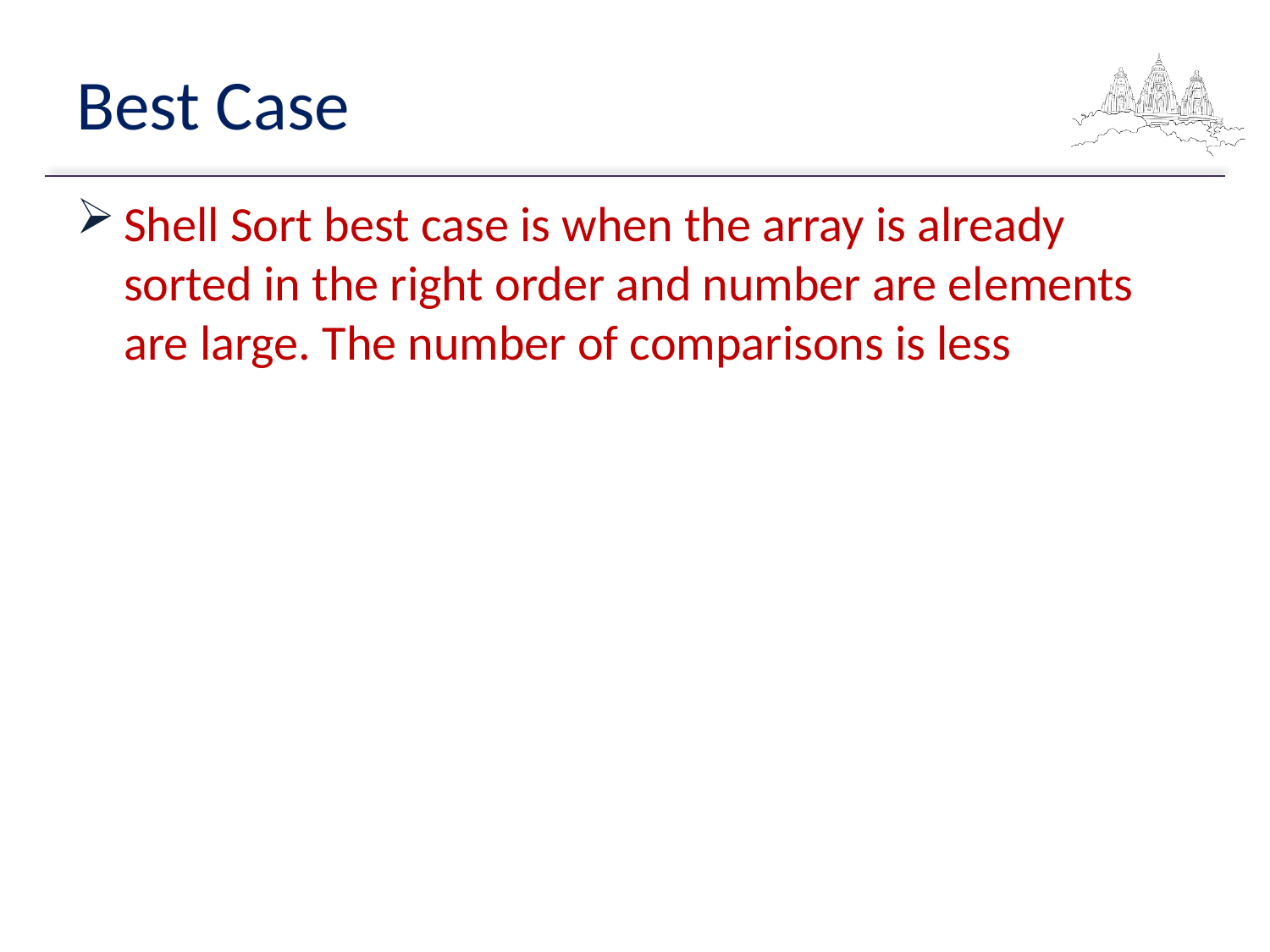

# Best Case
Shell Sort best case is when the array is already sorted in the right order and number are elements are large. The number of comparisons is less